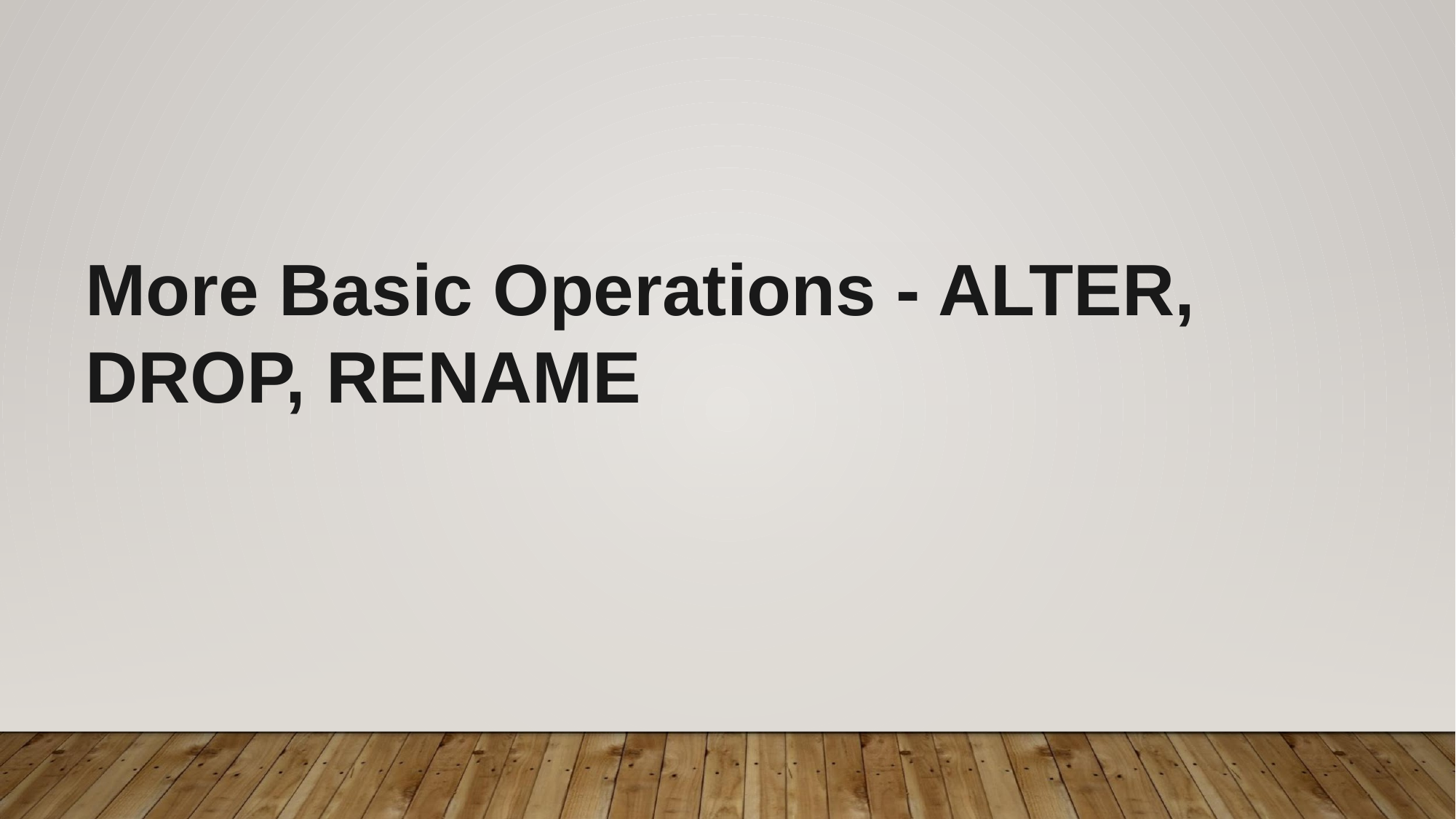

More Basic Operations - ALTER, DROP, RENAME